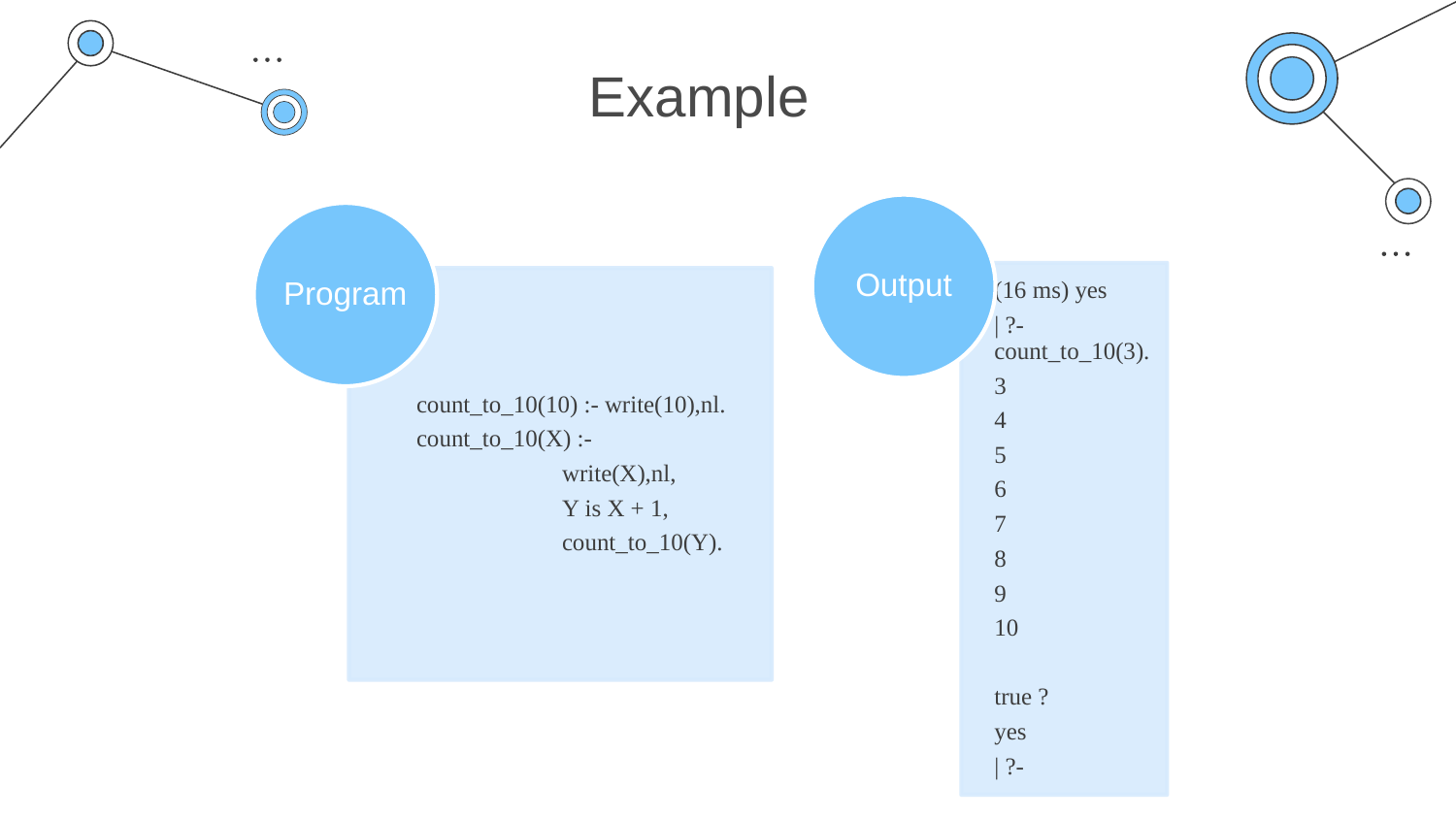

# Example
count_to_10(10) :- write(10),nl.
count_to_10(X) :-
	write(X),nl,
	Y is X + 1,
	count_to_10(Y).
Program
(16 ms) yes
| ?- count_to_10(3).
3
4
5
6
7
8
9
10

true ?
yes
| ?-
Output